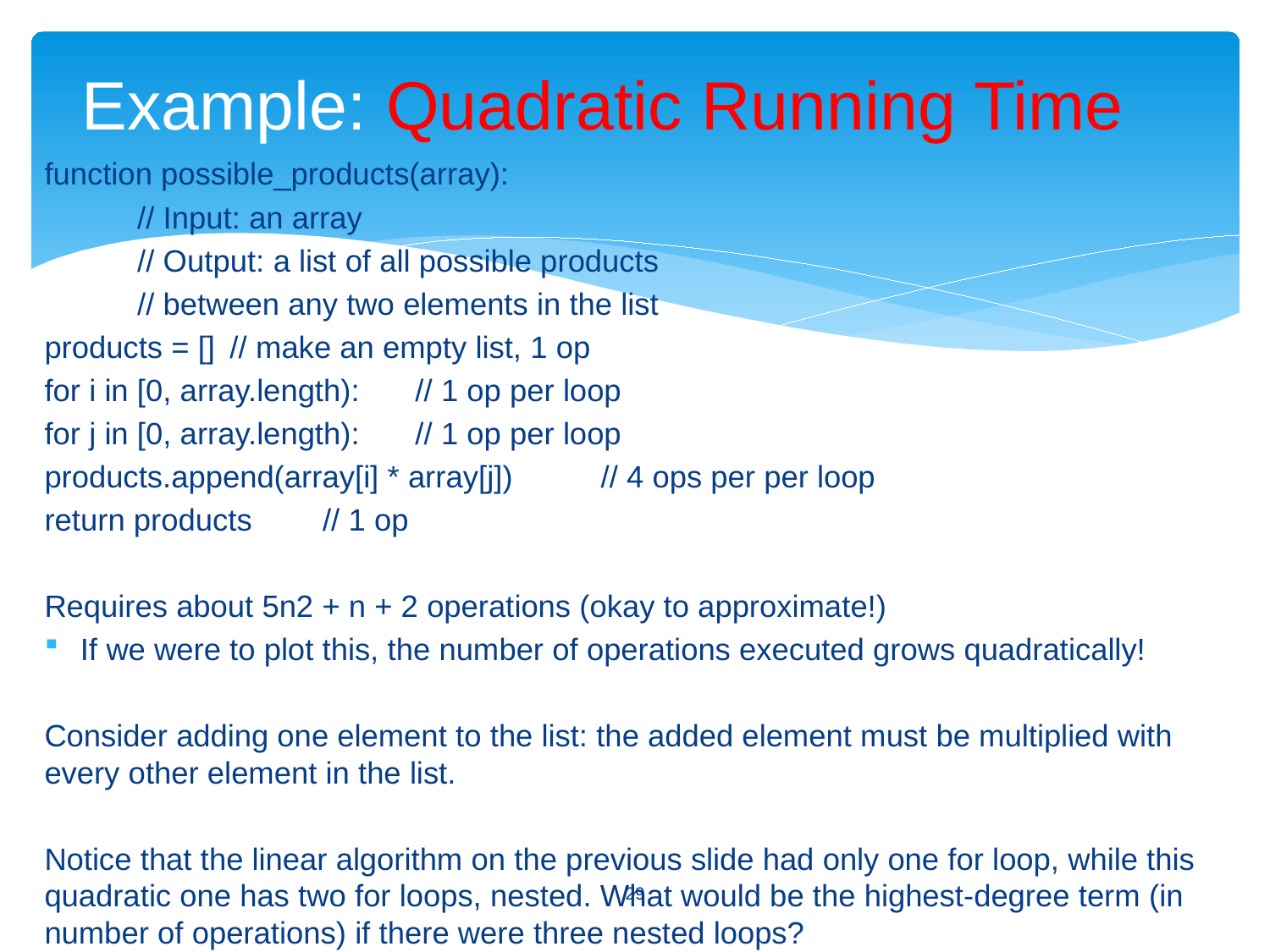

# Example: Quadratic Running Time
function possible_products(array):
					// Input: an array
					// Output: a list of all possible products
					// between any two elements in the list
products = [] 				// make an empty list, 1 op
for i in [0, array.length):			// 1 op per loop
for j in [0, array.length): 			// 1 op per loop
products.append(array[i] * array[j])		// 4 ops per per loop
return products 				// 1 op

Requires about 5n2 + n + 2 operations (okay to approximate!)
If we were to plot this, the number of operations executed grows quadratically!

Consider adding one element to the list: the added element must be multiplied with every other element in the list.

Notice that the linear algorithm on the previous slide had only one for loop, while this quadratic one has two for loops, nested. What would be the highest-degree term (in number of operations) if there were three nested loops?
29